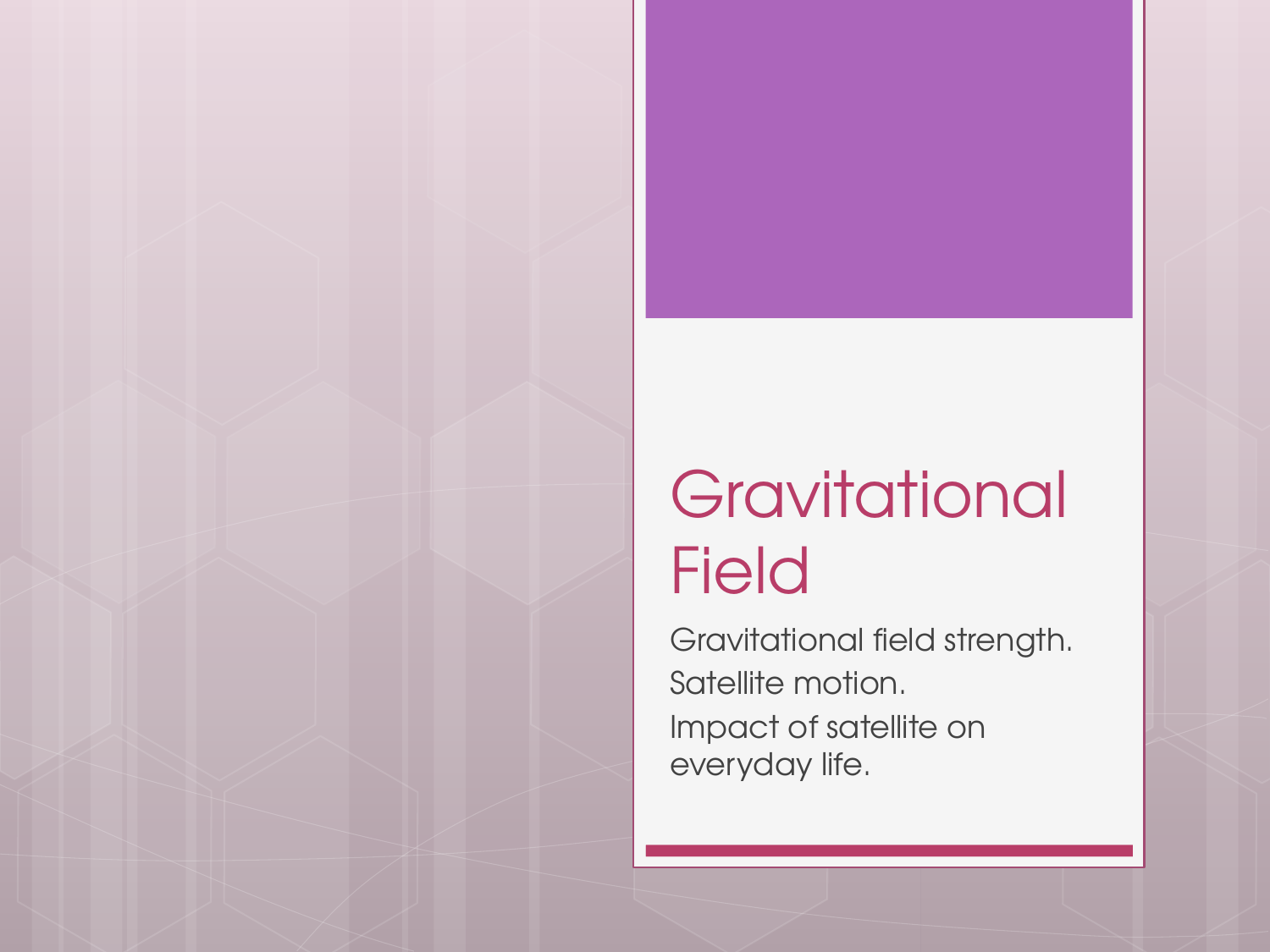

# Gravitational Field
Gravitational field strength.
Satellite motion.
Impact of satellite on everyday life.